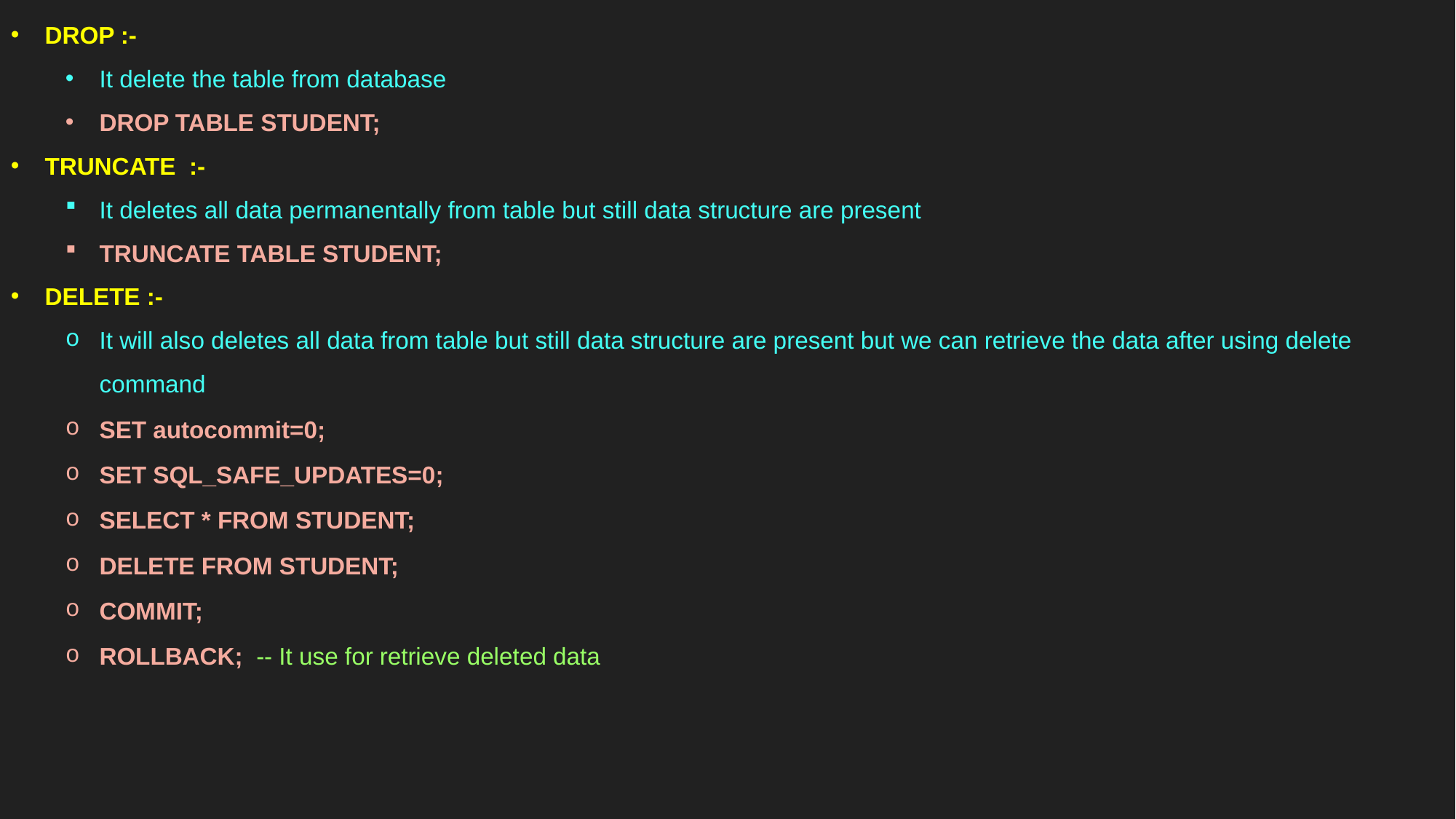

DROP :-
It delete the table from database
DROP TABLE STUDENT;
TRUNCATE  :-
It deletes all data permanentally from table but still data structure are present
TRUNCATE TABLE STUDENT;
DELETE :-
It will also deletes all data from table but still data structure are present but we can retrieve the data after using delete command
SET autocommit=0;
SET SQL_SAFE_UPDATES=0;
SELECT * FROM STUDENT;
DELETE FROM STUDENT;
COMMIT;
ROLLBACK;  -- It use for retrieve deleted data